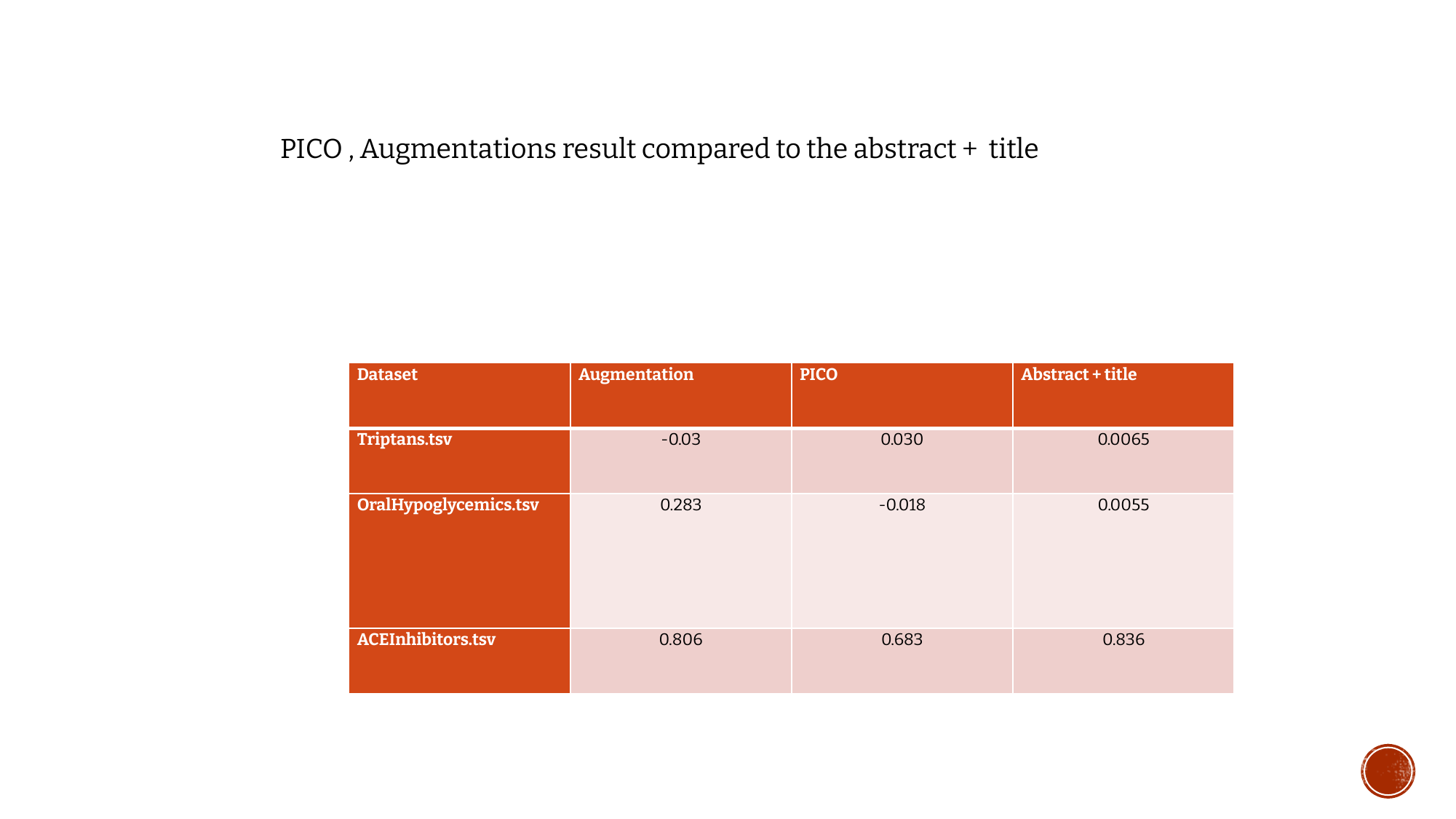

PICO , Augmentations result compared to the abstract +  title
| Dataset | Augmentation | PICO | Abstract + title |
| --- | --- | --- | --- |
| Triptans.tsv | -0.03 | 0.030 | 0.0065 |
| OralHypoglycemics.tsv | 0.283 | -0.018 | 0.0055 |
| ACEInhibitors.tsv | 0.806 | 0.683 | 0.836 |